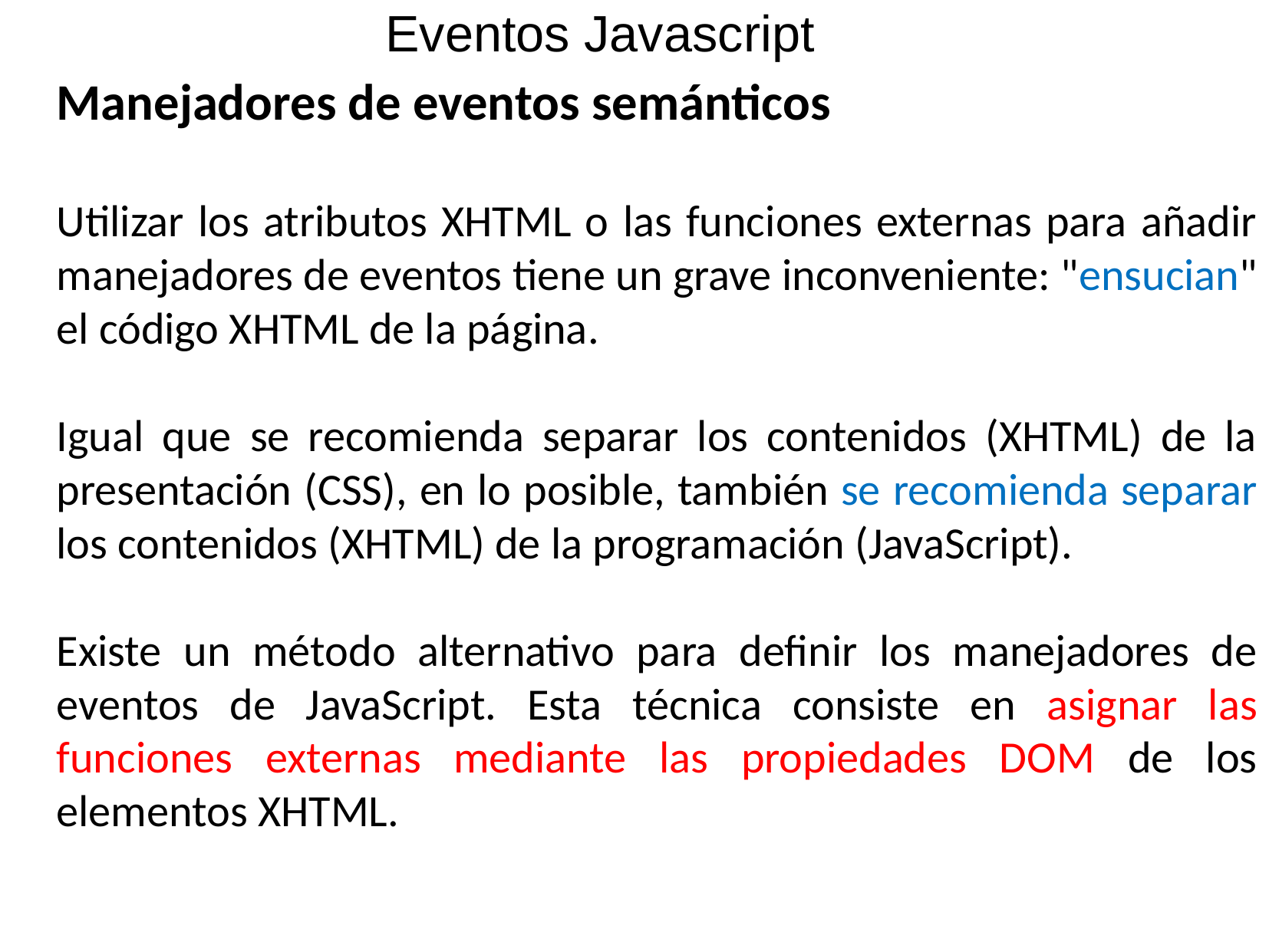

Eventos Javascript
Manejadores de eventos semánticos

Utilizar los atributos XHTML o las funciones externas para añadir manejadores de eventos tiene un grave inconveniente: "ensucian" el código XHTML de la página.

Igual que se recomienda separar los contenidos (XHTML) de la presentación (CSS), en lo posible, también se recomienda separar los contenidos (XHTML) de la programación (JavaScript).

Existe un método alternativo para definir los manejadores de eventos de JavaScript. Esta técnica consiste en asignar las funciones externas mediante las propiedades DOM de los elementos XHTML.